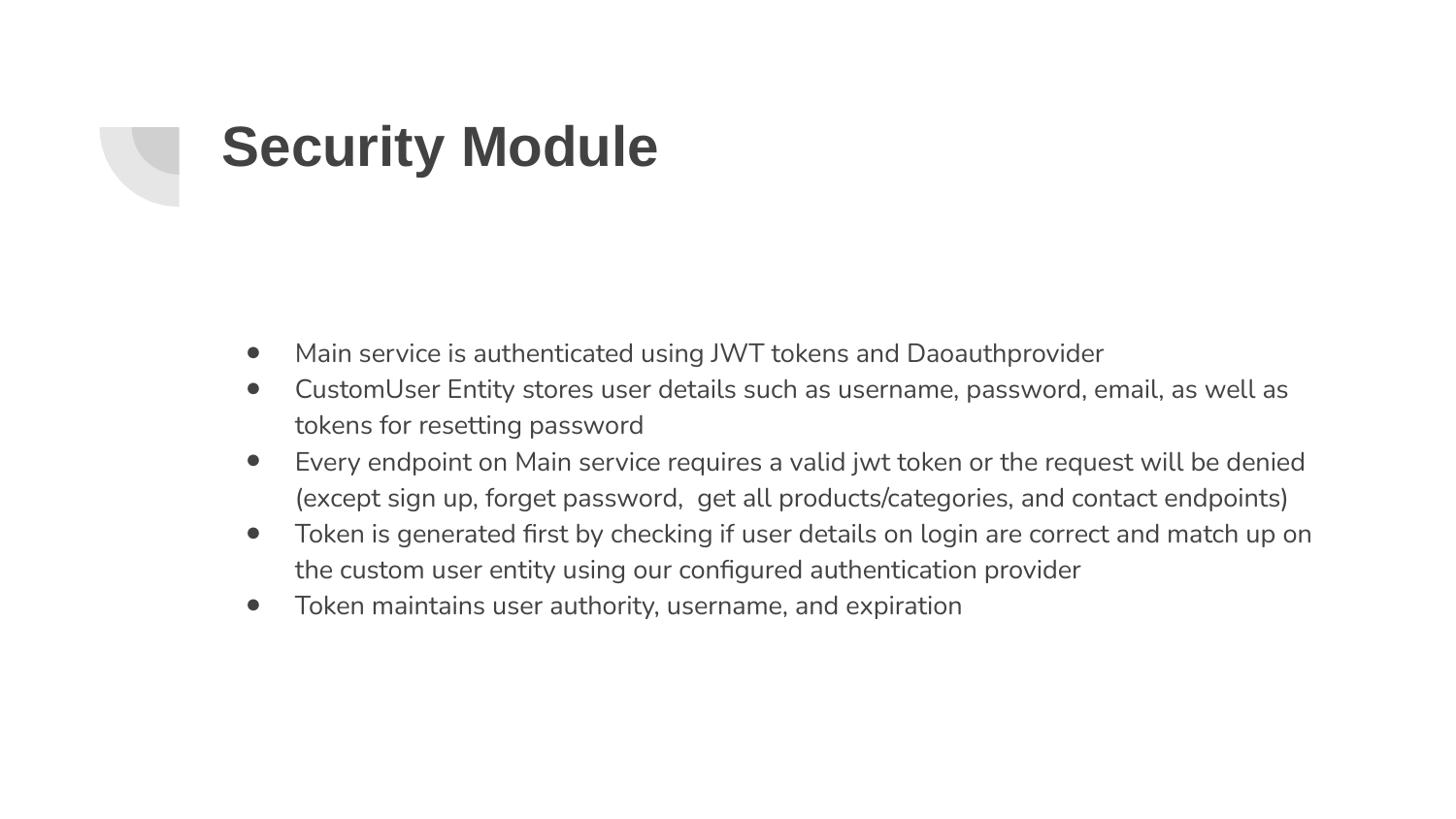

# Security Module
Main service is authenticated using JWT tokens and Daoauthprovider
CustomUser Entity stores user details such as username, password, email, as well as tokens for resetting password
Every endpoint on Main service requires a valid jwt token or the request will be denied (except sign up, forget password,  get all products/categories, and contact endpoints)
Token is generated first by checking if user details on login are correct and match up on the custom user entity using our configured authentication provider
Token maintains user authority, username, and expiration